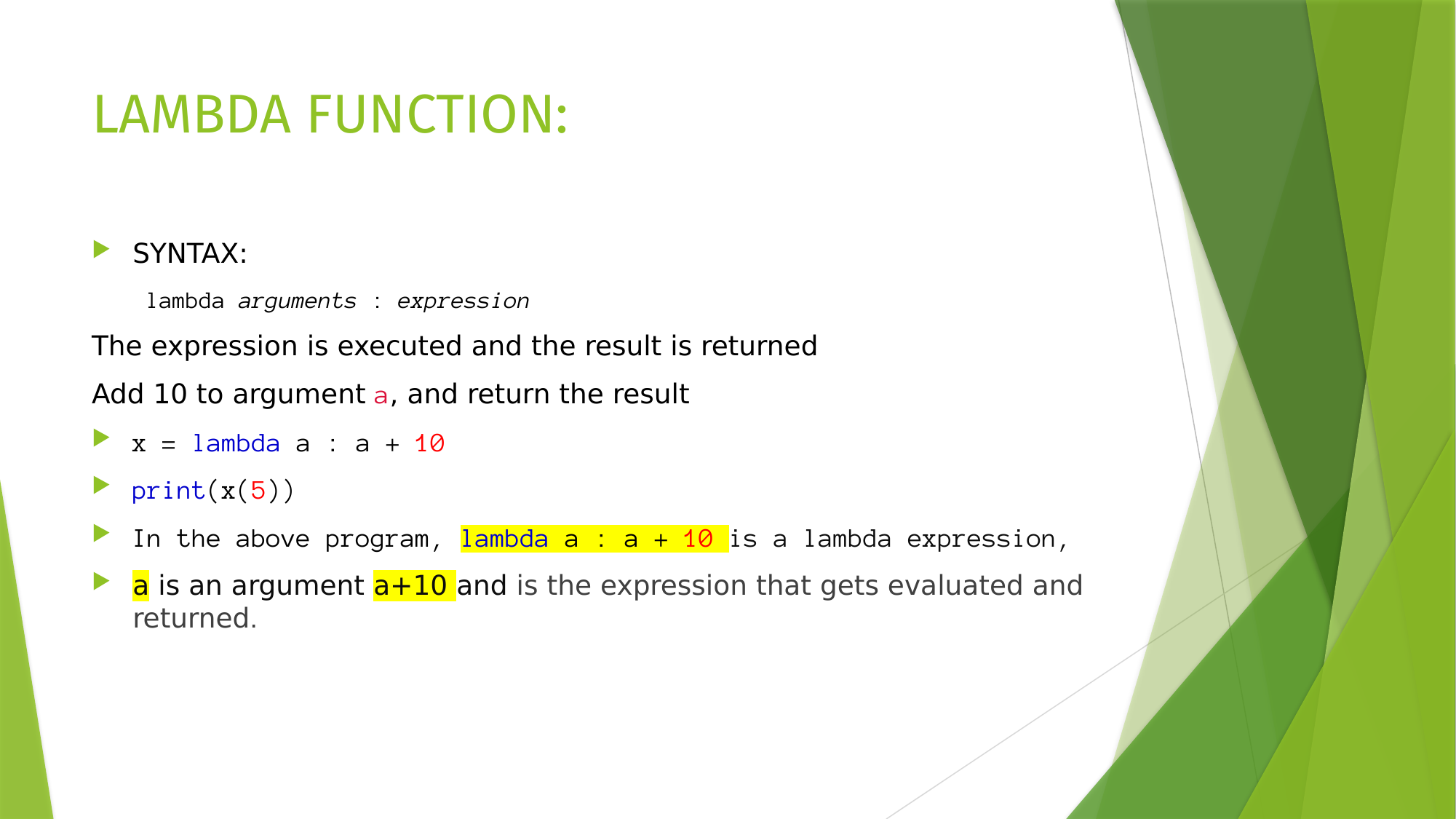

# LAMBDA FUNCTION:
SYNTAX:
lambda arguments : expression
The expression is executed and the result is returned
Add 10 to argument a, and return the result
x = lambda a : a + 10
print(x(5))
In the above program, lambda a : a + 10 is a lambda expression,
a is an argument a+10 and is the expression that gets evaluated and returned.